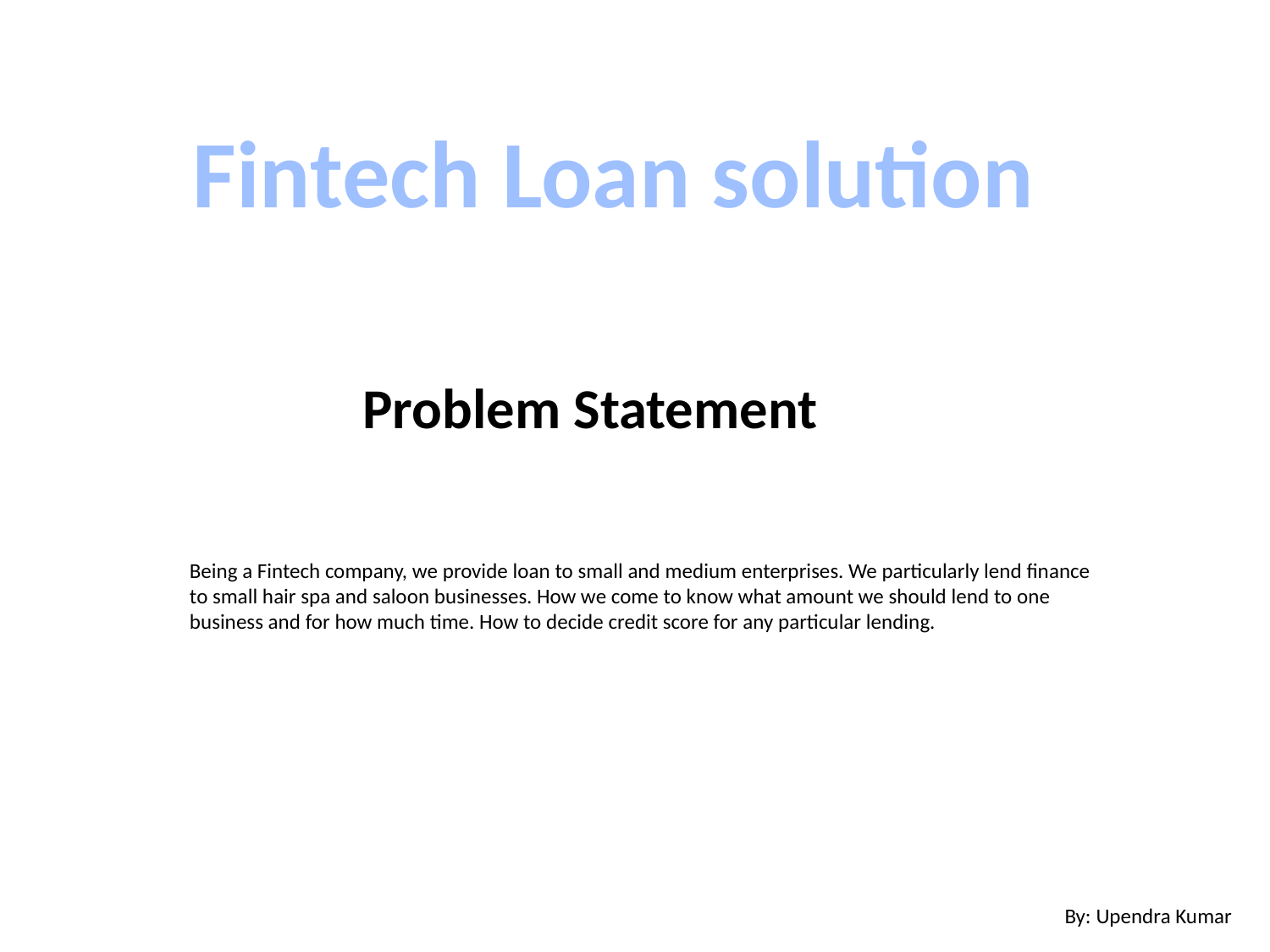

Fintech Loan solution
Problem Statement
Being a Fintech company, we provide loan to small and medium enterprises. We particularly lend finance to small hair spa and saloon businesses. How we come to know what amount we should lend to one business and for how much time. How to decide credit score for any particular lending.
By: Upendra Kumar